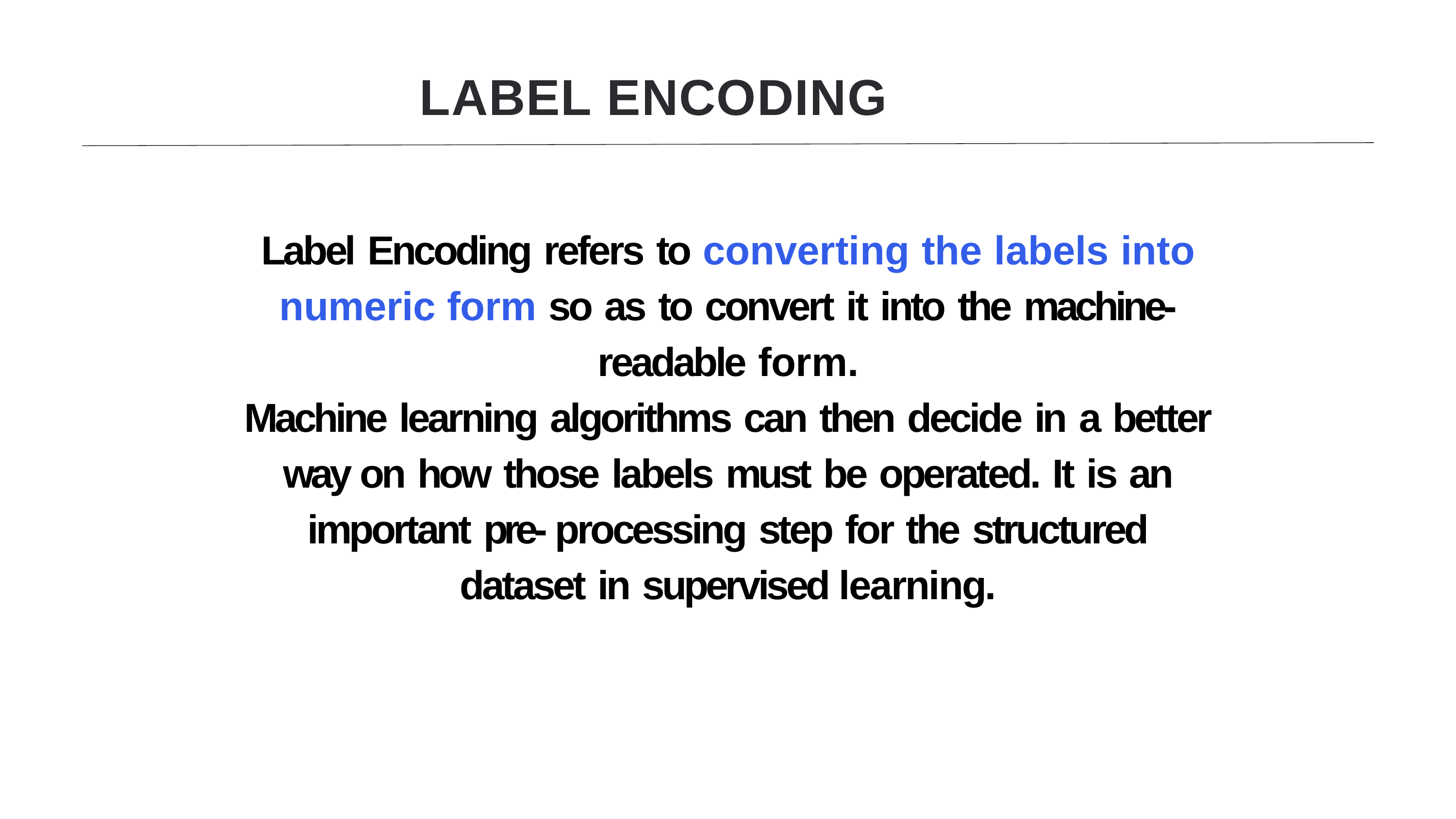

# LABEL	 ENCODING

Label Encoding refers to converting the labels into numeric form so as to convert it into the machine-readable form.
Machine learning algorithms can then decide in a better way on how those labels must be operated. It is an important pre- processing step for the structured dataset in supervised learning.